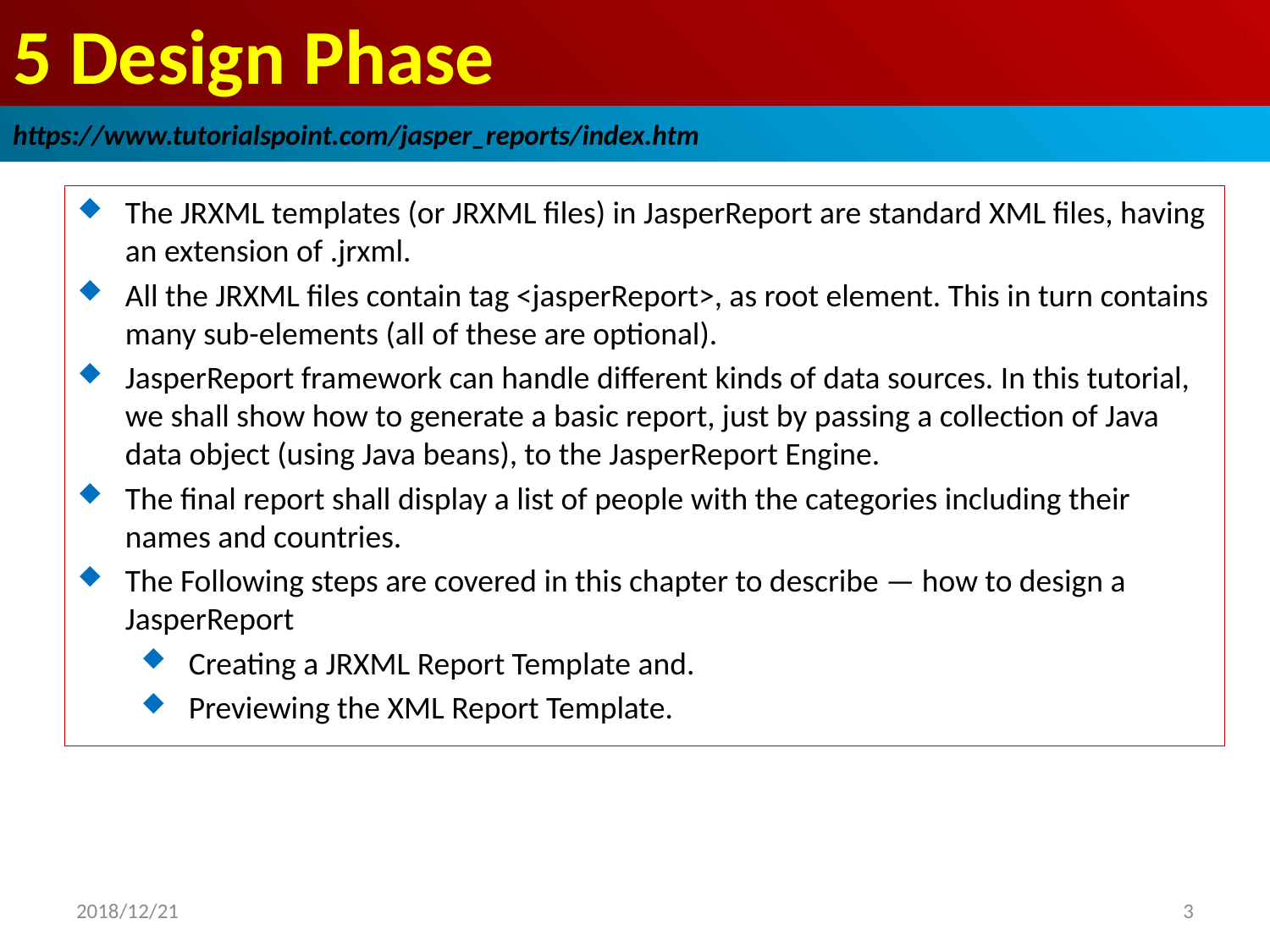

# 5 Design Phase
https://www.tutorialspoint.com/jasper_reports/index.htm
The JRXML templates (or JRXML files) in JasperReport are standard XML files, having an extension of .jrxml.
All the JRXML files contain tag <jasperReport>, as root element. This in turn contains many sub-elements (all of these are optional).
JasperReport framework can handle different kinds of data sources. In this tutorial, we shall show how to generate a basic report, just by passing a collection of Java data object (using Java beans), to the JasperReport Engine.
The final report shall display a list of people with the categories including their names and countries.
The Following steps are covered in this chapter to describe — how to design a JasperReport
Creating a JRXML Report Template and.
Previewing the XML Report Template.

2018/12/21
3